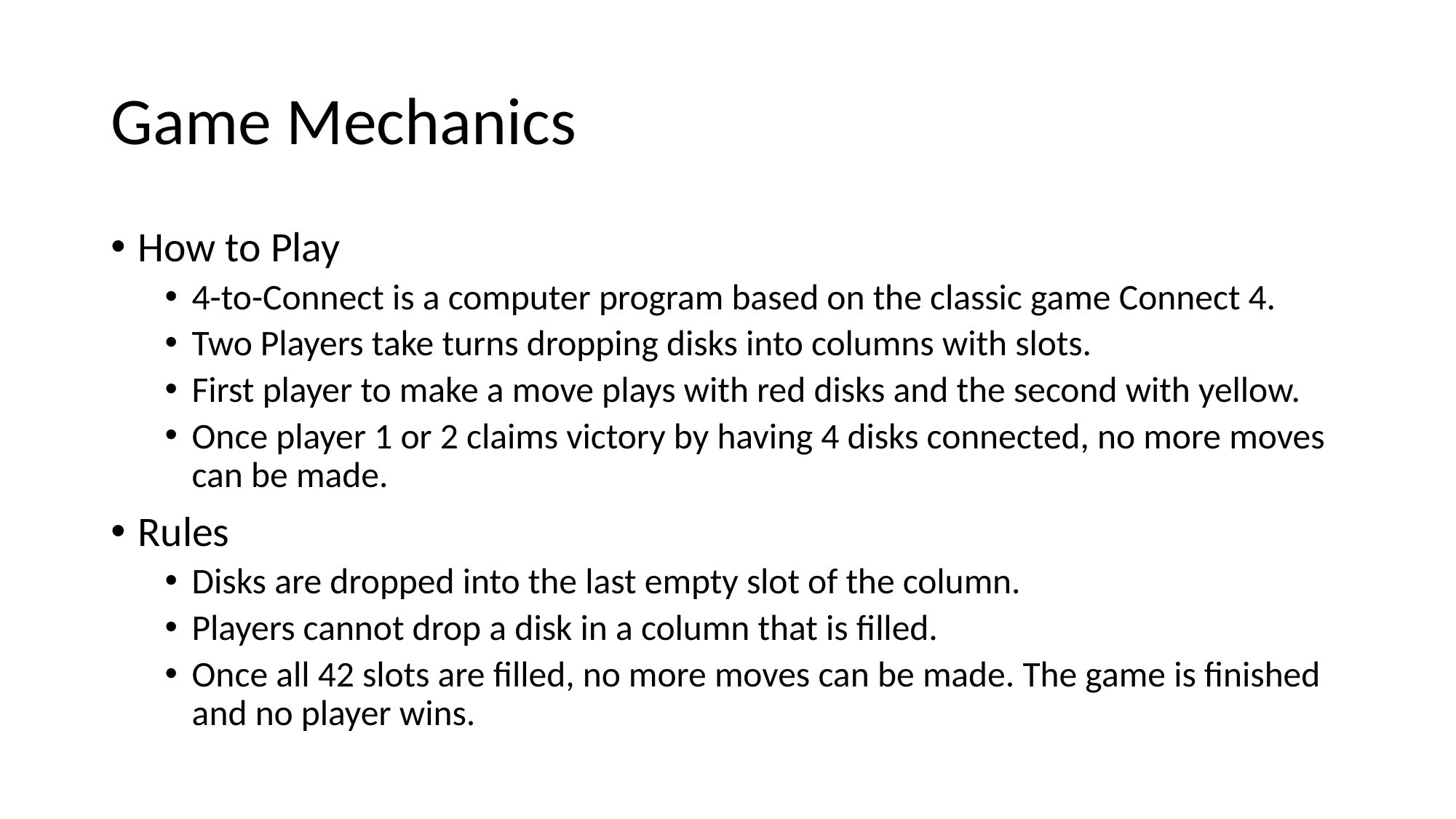

# Game Mechanics
How to Play
4-to-Connect is a computer program based on the classic game Connect 4.
Two Players take turns dropping disks into columns with slots.
First player to make a move plays with red disks and the second with yellow.
Once player 1 or 2 claims victory by having 4 disks connected, no more moves can be made.
Rules
Disks are dropped into the last empty slot of the column.
Players cannot drop a disk in a column that is filled.
Once all 42 slots are filled, no more moves can be made. The game is finished and no player wins.